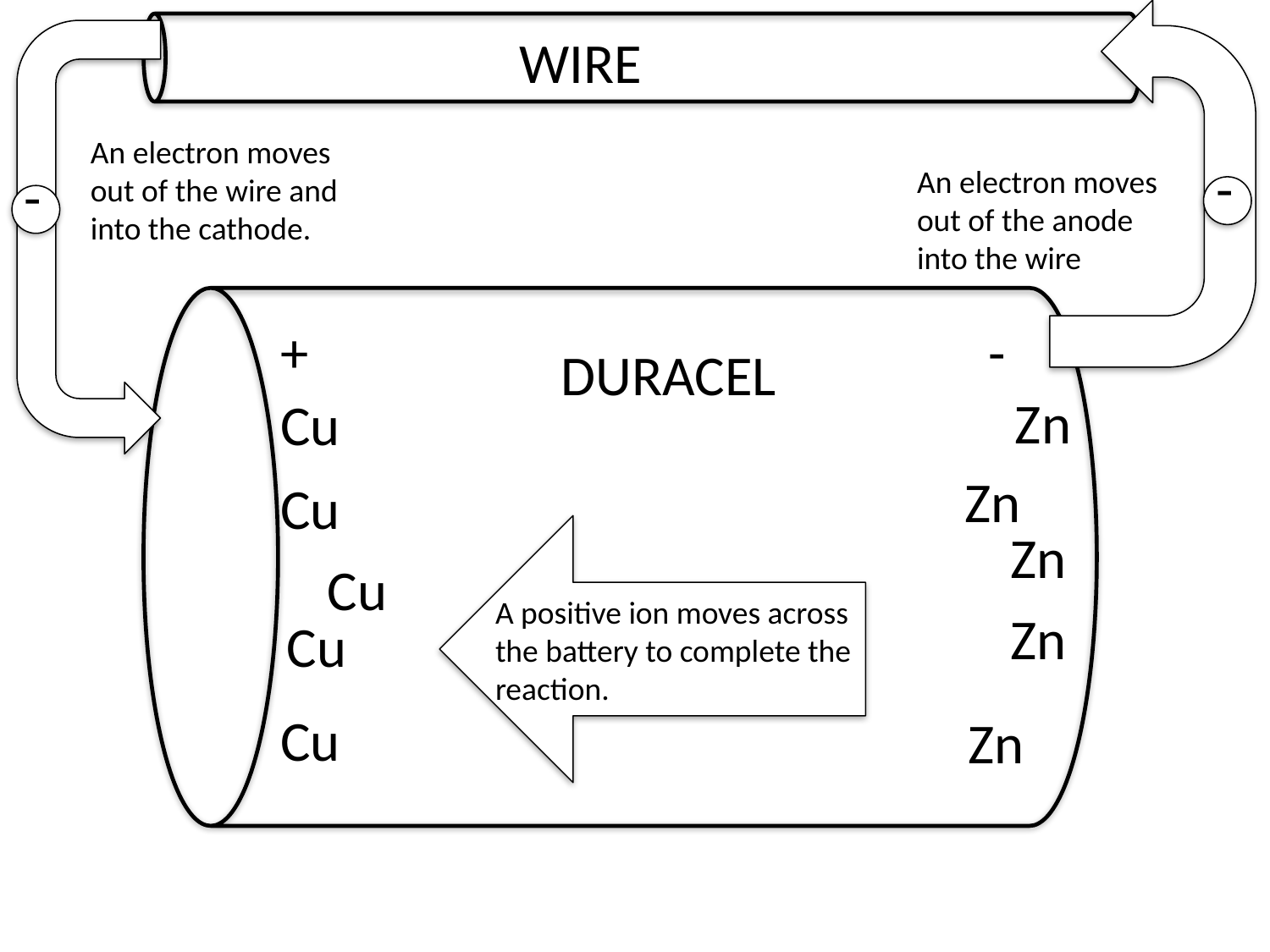

WIRE

An electron moves out of the wire and into the cathode.
-

-

An electron moves out of the anode into the wire

+
-
DURACEL
Zn
Cu
Zn
Cu

Zn
Cu
A positive ion moves across the battery to complete the reaction.
Zn
Cu
Cu
Zn